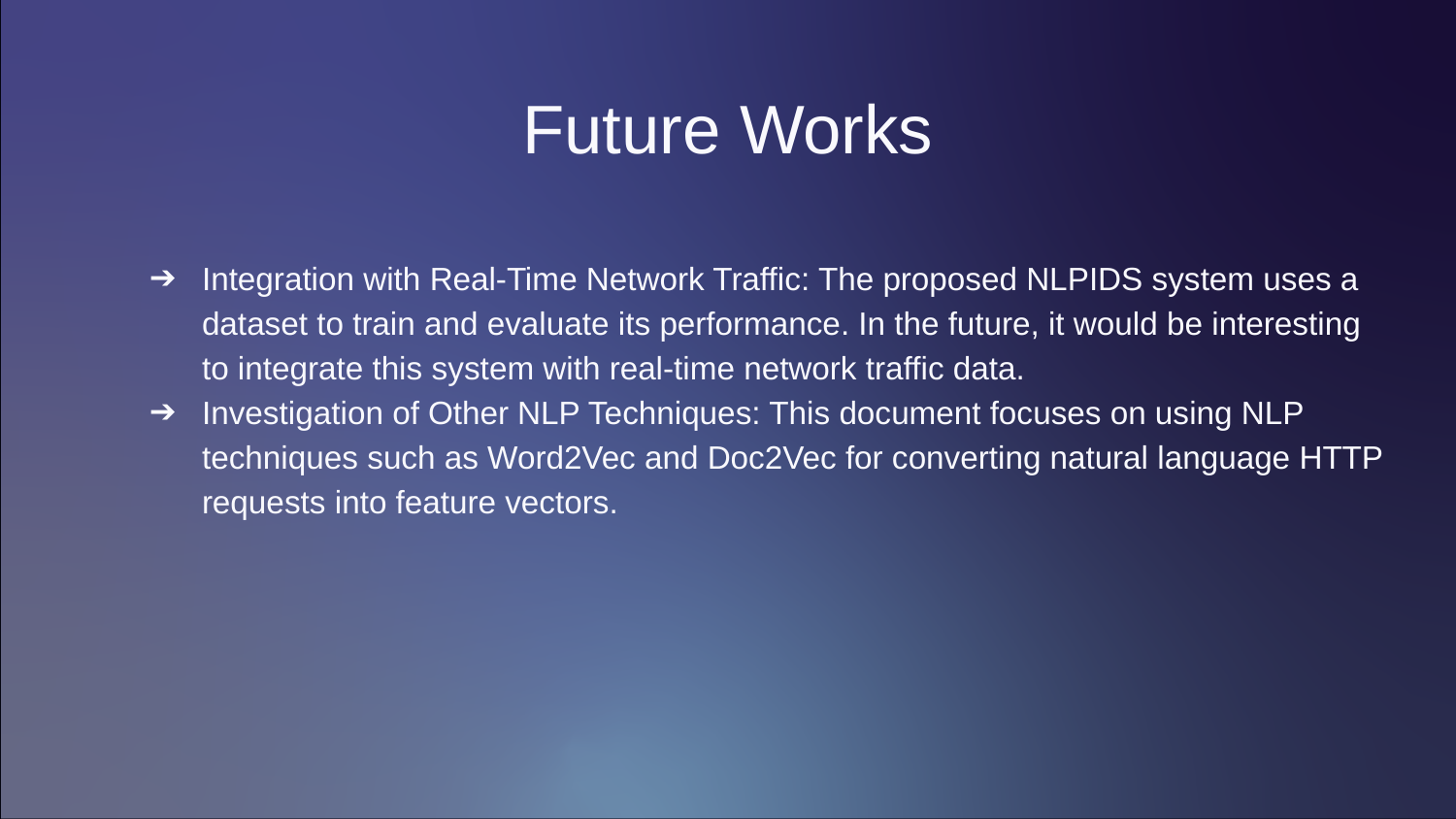

# Future Works
Integration with Real-Time Network Traffic: The proposed NLPIDS system uses a dataset to train and evaluate its performance. In the future, it would be interesting to integrate this system with real-time network traffic data.
Investigation of Other NLP Techniques: This document focuses on using NLP techniques such as Word2Vec and Doc2Vec for converting natural language HTTP requests into feature vectors.